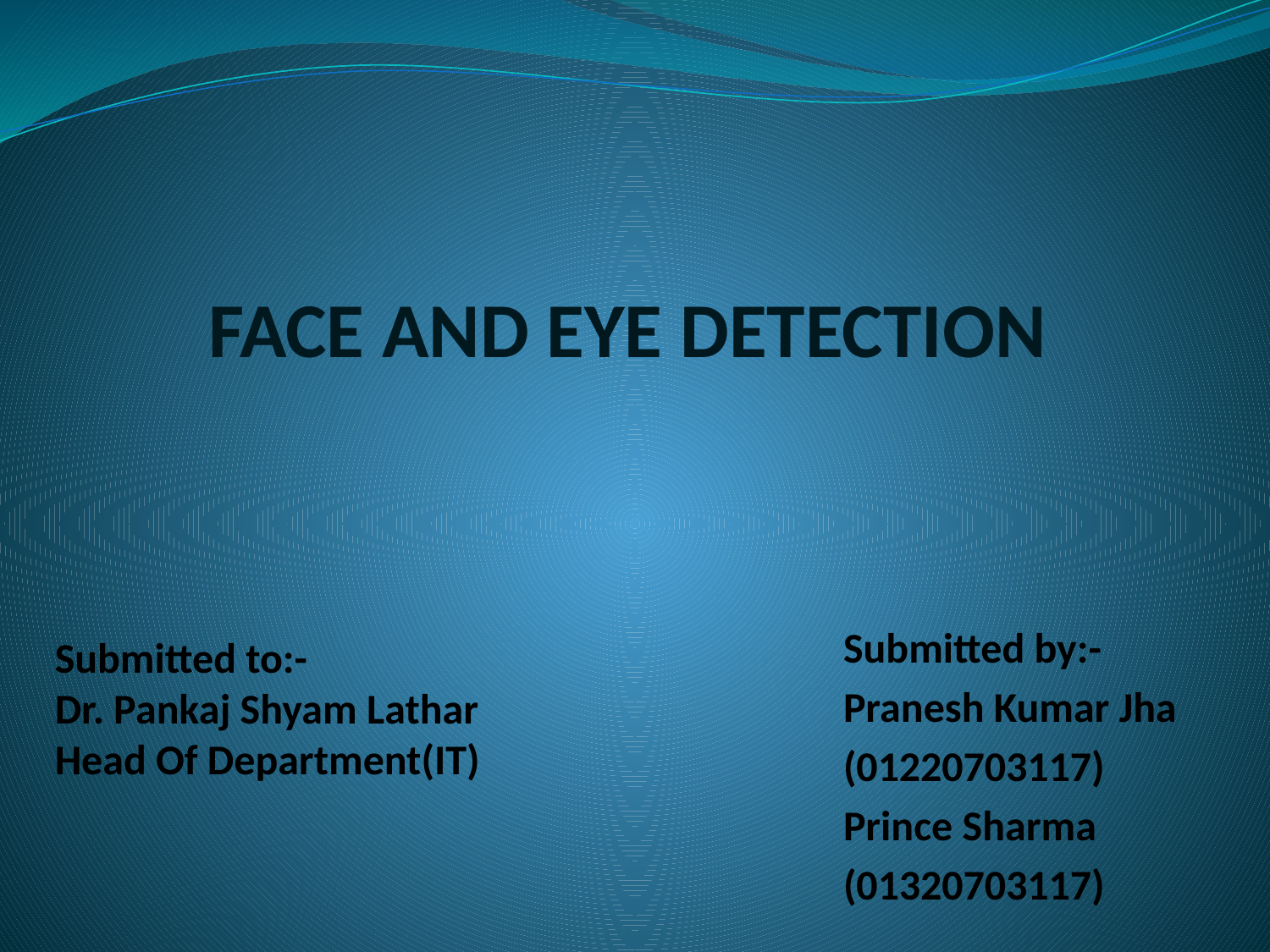

# FACE AND EYE DETECTION
Submitted by:-
Pranesh Kumar Jha
(01220703117)
Prince Sharma
(01320703117)
Submitted to:-
Dr. Pankaj Shyam Lathar
Head Of Department(IT)